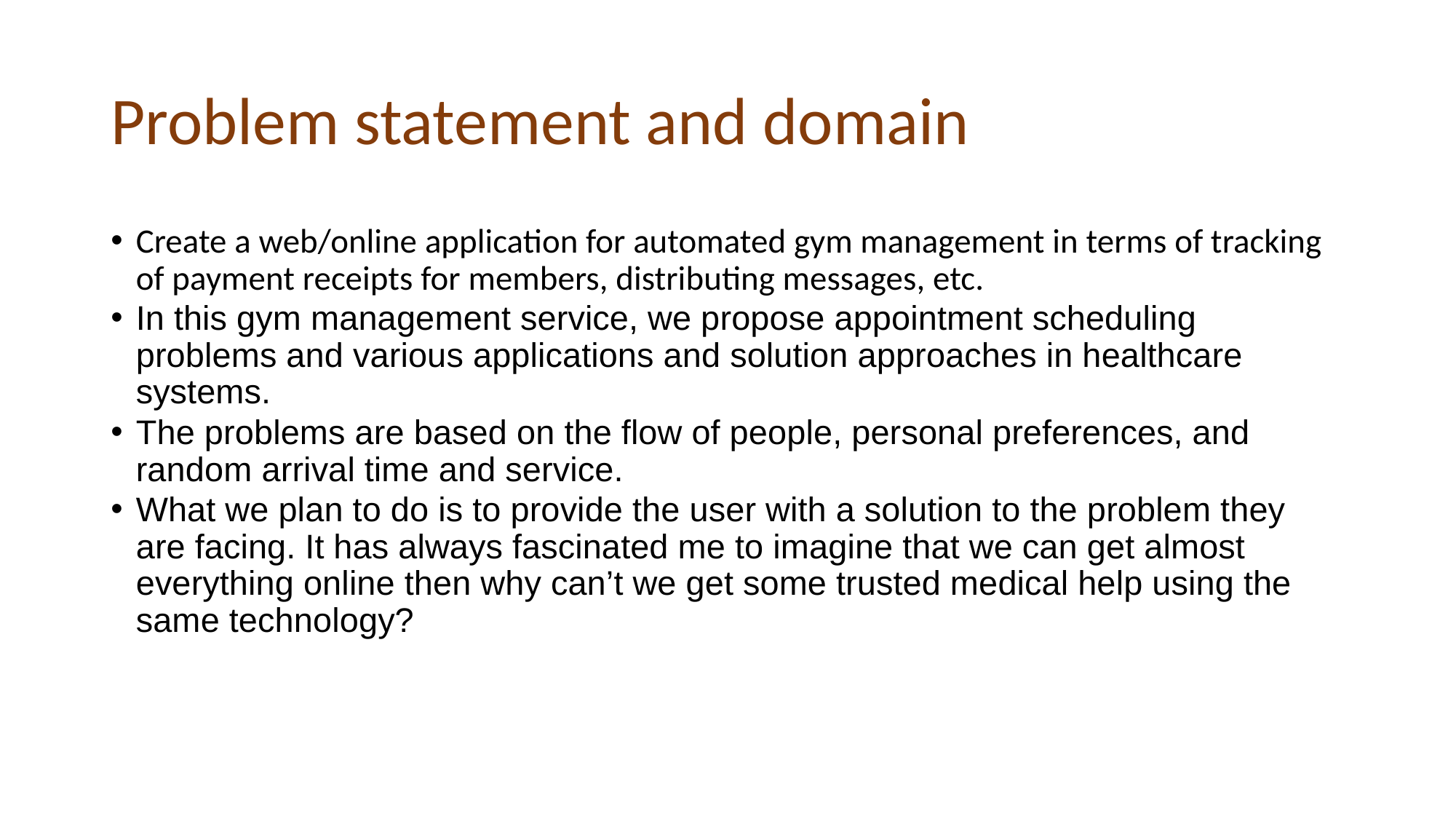

# Problem statement and domain
Create a web/online application for automated gym management in terms of tracking of payment receipts for members, distributing messages, etc.
In this gym management service, we propose appointment scheduling problems and various applications and solution approaches in healthcare systems.
The problems are based on the flow of people, personal preferences, and random arrival time and service.
What we plan to do is to provide the user with a solution to the problem they are facing. It has always fascinated me to imagine that we can get almost everything online then why can’t we get some trusted medical help using the same technology?

e a web/online application for automated gym management in terms of tracking of payment receipts for members, distributing messages, etc. Create a web/online application for automated gym management in terms of tracking of payment receipts for members, distributing messages, etc.